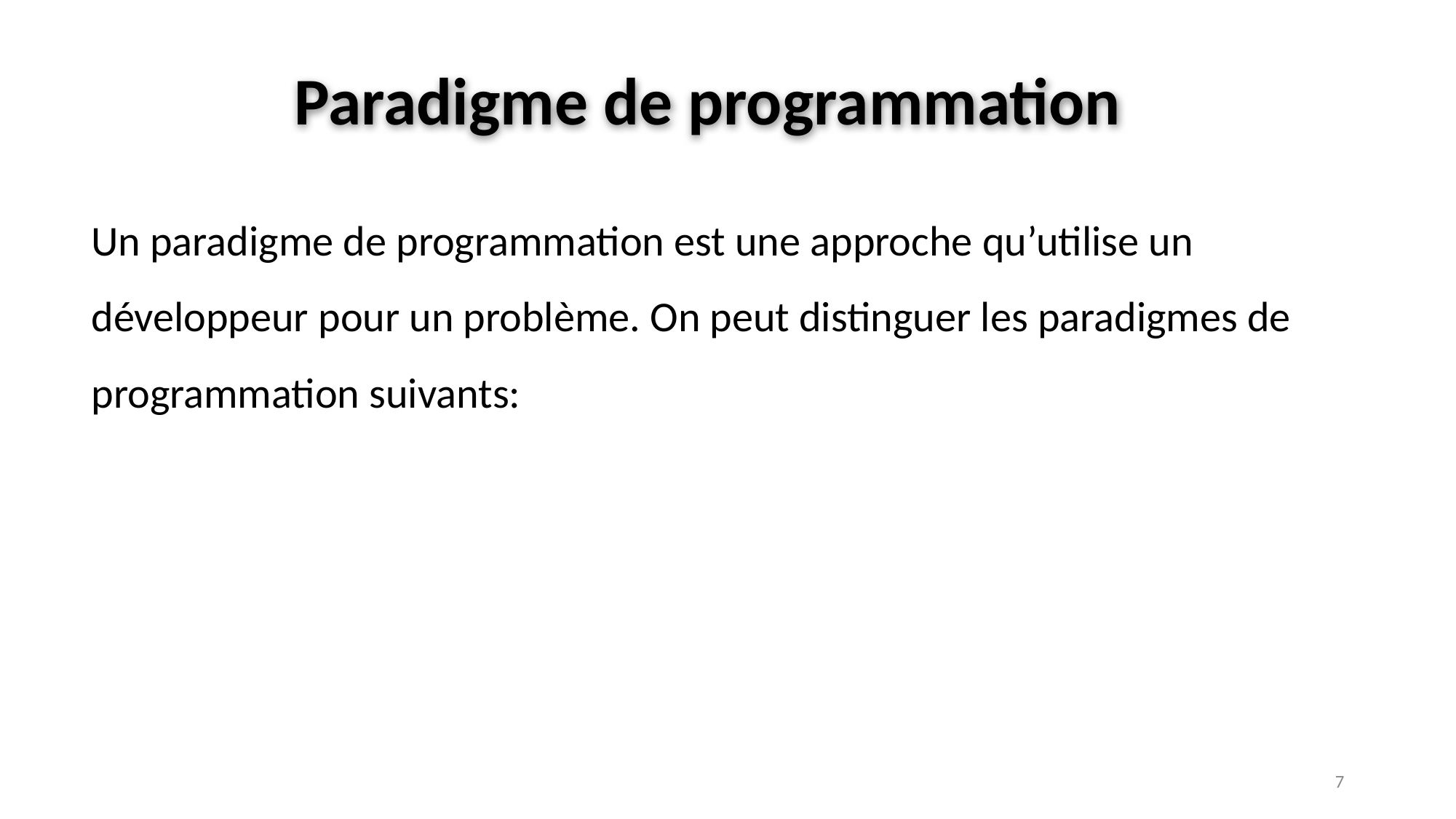

# Paradigme de programmation
Un paradigme de programmation est une approche qu’utilise un développeur pour un problème. On peut distinguer les paradigmes de programmation suivants:

7